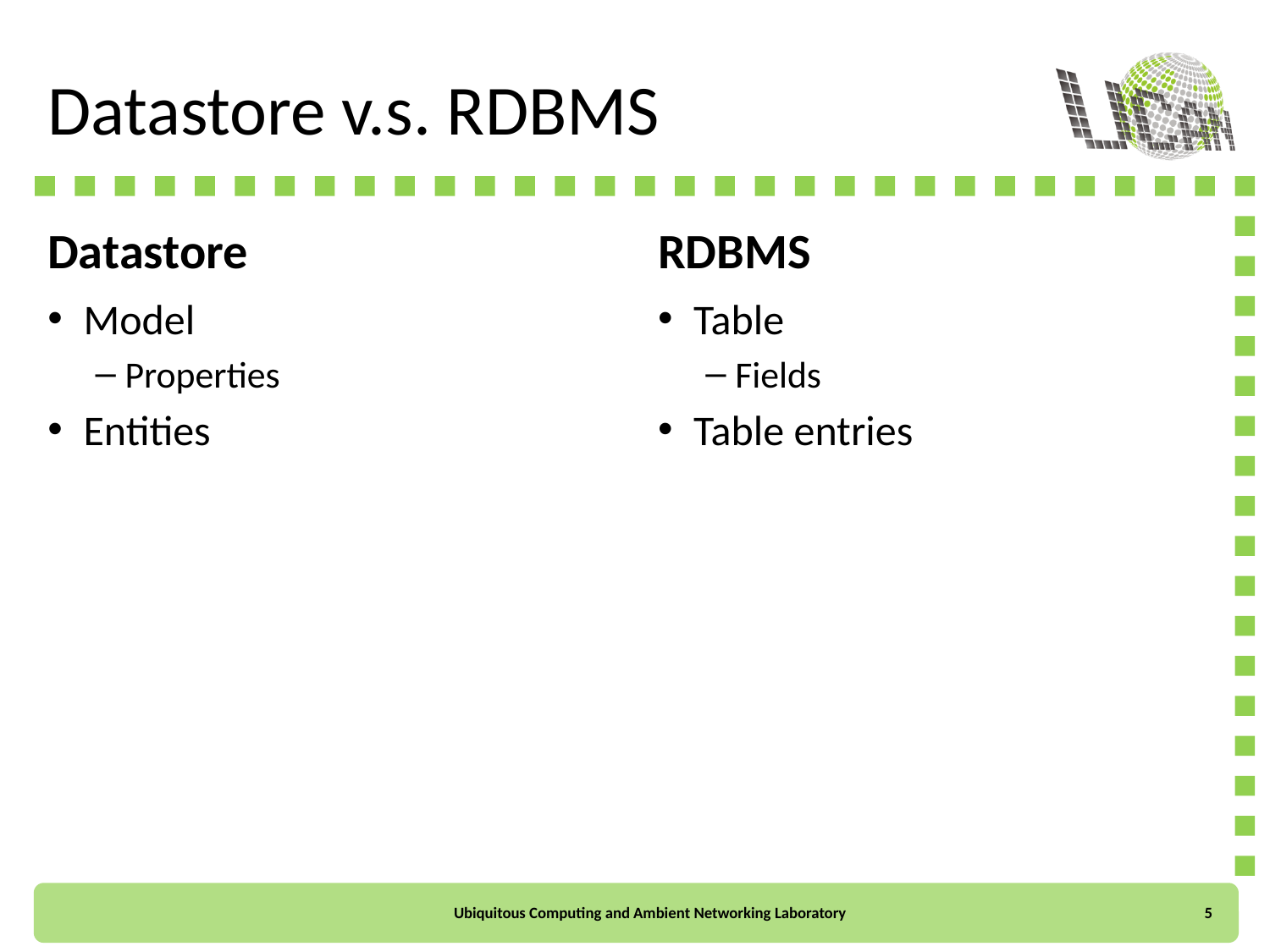

# Datastore v.s. RDBMS
Datastore
RDBMS
Model
Properties
Entities
Table
Fields
Table entries
5
Ubiquitous Computing and Ambient Networking Laboratory